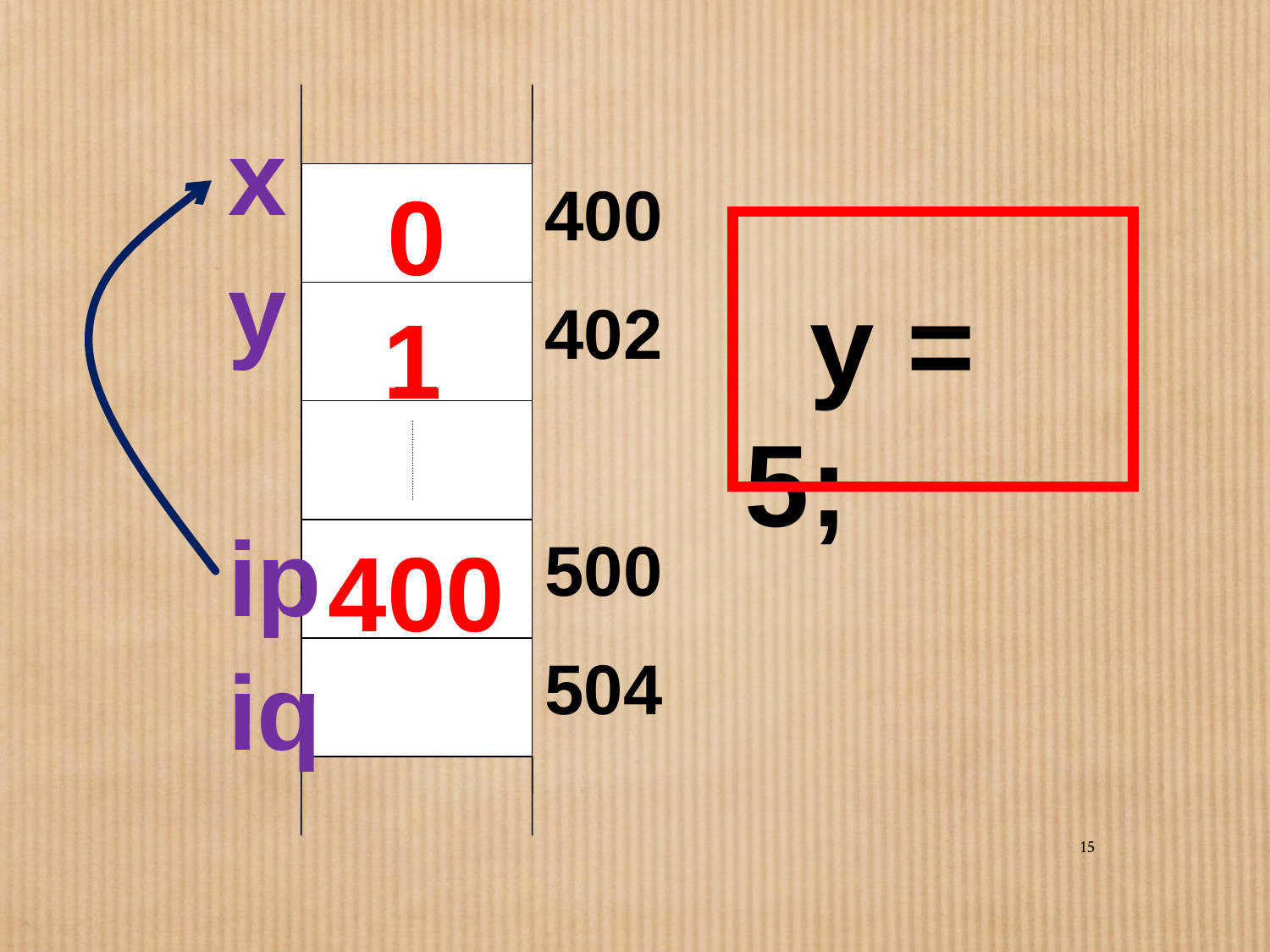

0
400

5
402

400
500

504

x

y
  y = 5;
1
ip
iq
15